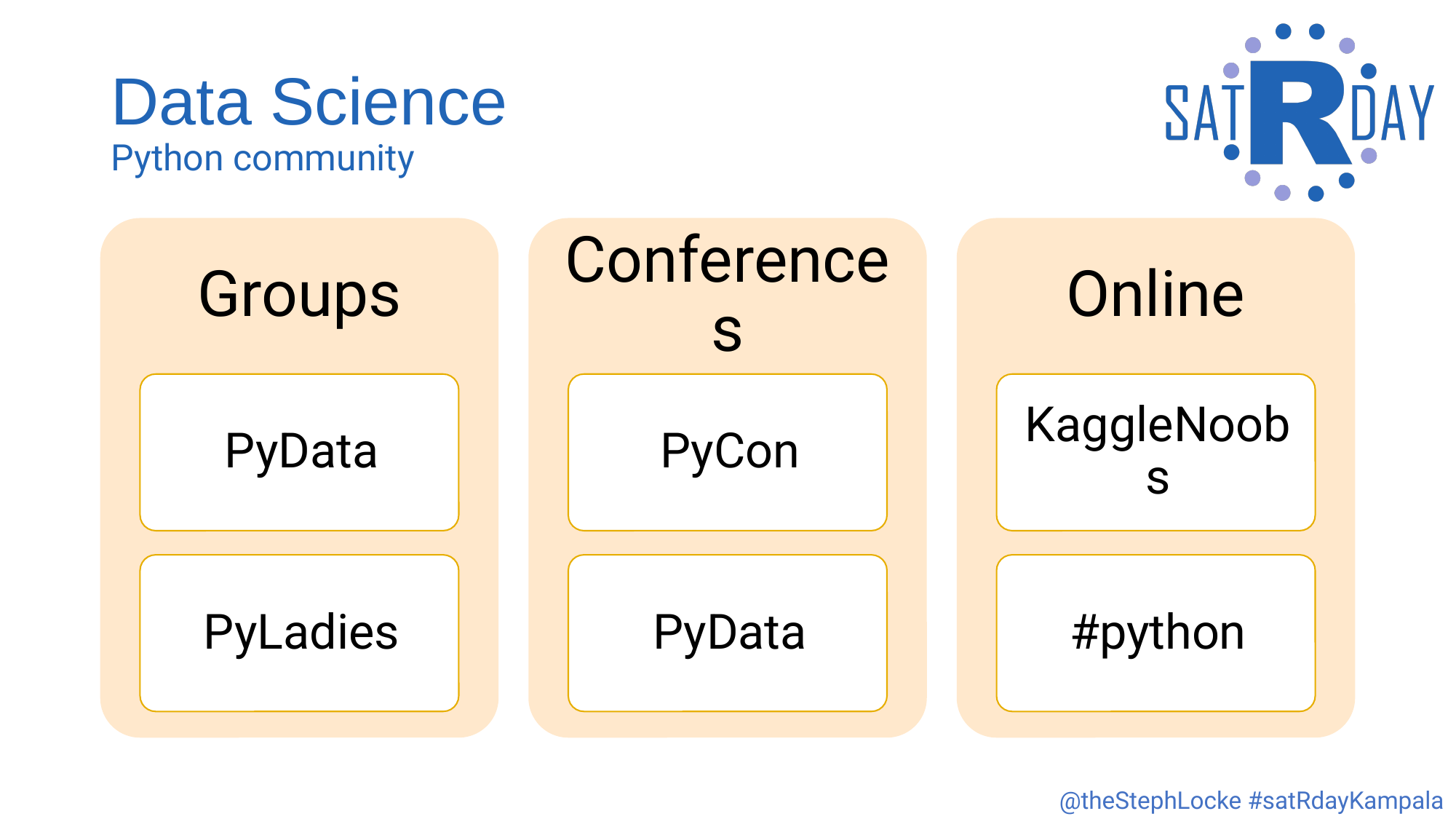

# Data Science Python community
Groups
PyData
PyLadies
Conferences
PyCon
PyData
Online
KaggleNoobs
#python
@theStephLocke #satRdayKampala @satRdays_org